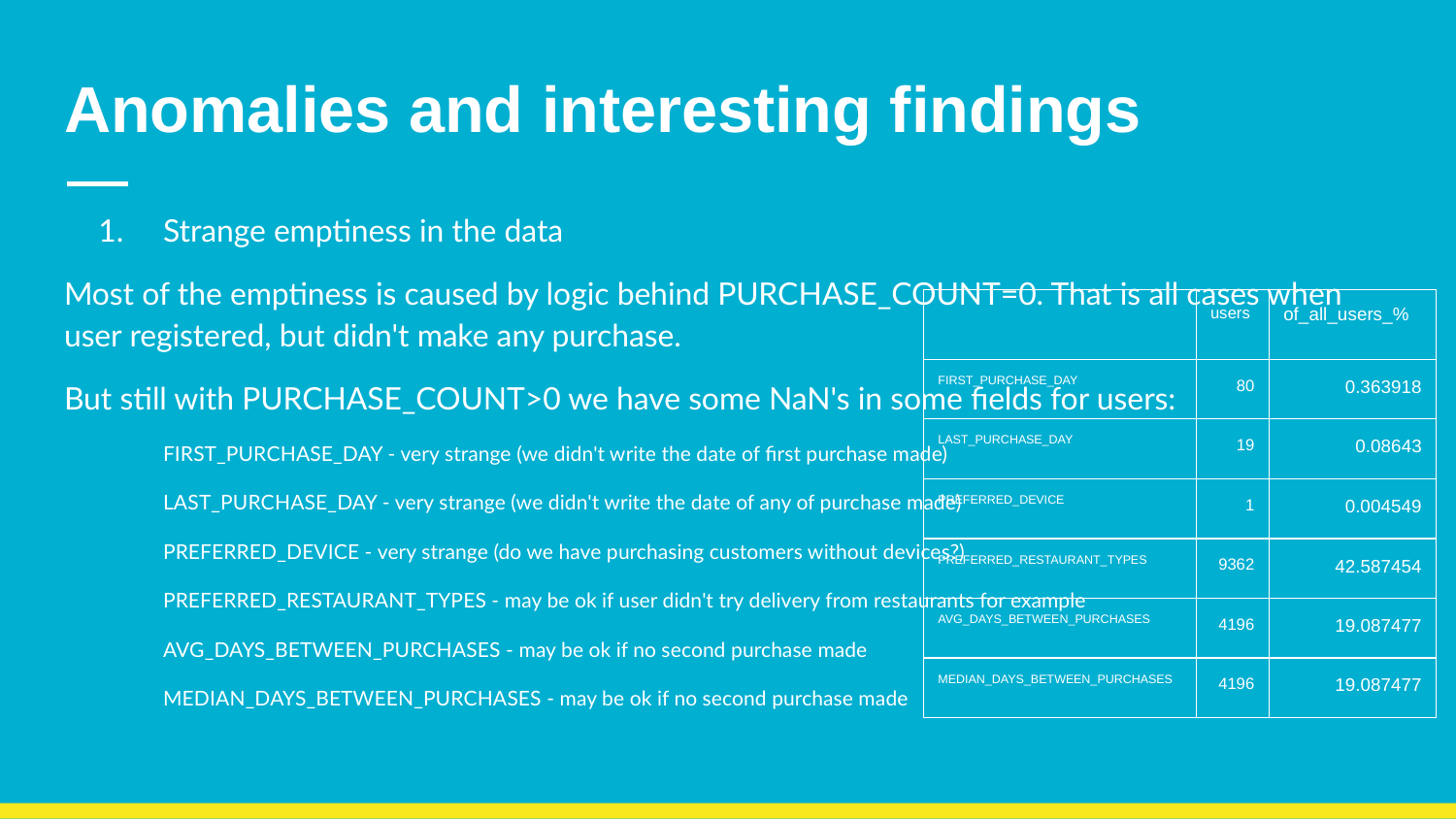

# Anomalies and interesting findings
Strange emptiness in the data
Most of the emptiness is caused by logic behind PURCHASE_COUNT=0. That is all cases when user registered, but didn't make any purchase.
But still with PURCHASE_COUNT>0 we have some NaN's in some fields for users:
FIRST_PURCHASE_DAY - very strange (we didn't write the date of first purchase made)
LAST_PURCHASE_DAY - very strange (we didn't write the date of any of purchase made)
PREFERRED_DEVICE - very strange (do we have purchasing customers without devices?)
PREFERRED_RESTAURANT_TYPES - may be ok if user didn't try delivery from restaurants for example
AVG_DAYS_BETWEEN_PURCHASES - may be ok if no second purchase made
MEDIAN_DAYS_BETWEEN_PURCHASES - may be ok if no second purchase made

|  | users | of\_all\_users\_% |
| --- | --- | --- |
| FIRST\_PURCHASE\_DAY | 80 | 0.363918 |
| LAST\_PURCHASE\_DAY | 19 | 0.08643 |
| PREFERRED\_DEVICE | 1 | 0.004549 |
| PREFERRED\_RESTAURANT\_TYPES | 9362 | 42.587454 |
| AVG\_DAYS\_BETWEEN\_PURCHASES | 4196 | 19.087477 |
| MEDIAN\_DAYS\_BETWEEN\_PURCHASES | 4196 | 19.087477 |